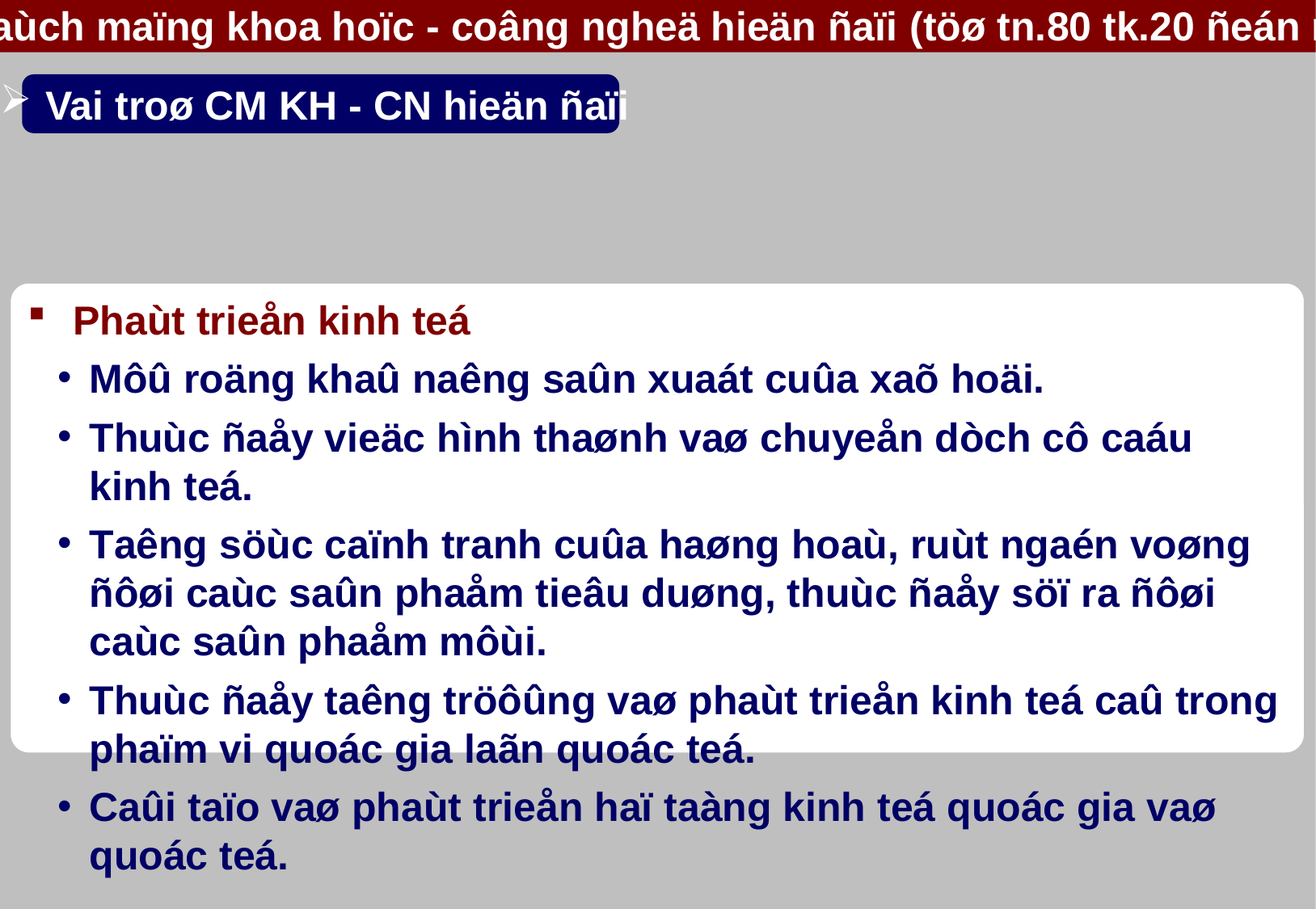

2. Caùch maïng khoa hoïc - coâng ngheä hieän ñaïi (töø tn.80 tk.20 ñeán nay)
Vai troø CM KH - CN hieän ñaïi
Phaùt trieån kinh teá
Môû roäng khaû naêng saûn xuaát cuûa xaõ hoäi.
Thuùc ñaåy vieäc hình thaønh vaø chuyeån dòch cô caáu kinh teá.
Taêng söùc caïnh tranh cuûa haøng hoaù, ruùt ngaén voøng ñôøi caùc saûn phaåm tieâu duøng, thuùc ñaåy söï ra ñôøi caùc saûn phaåm môùi.
Thuùc ñaåy taêng tröôûng vaø phaùt trieån kinh teá caû trong phaïm vi quoác gia laãn quoác teá.
Caûi taïo vaø phaùt trieån haï taàng kinh teá quoác gia vaø quoác teá.